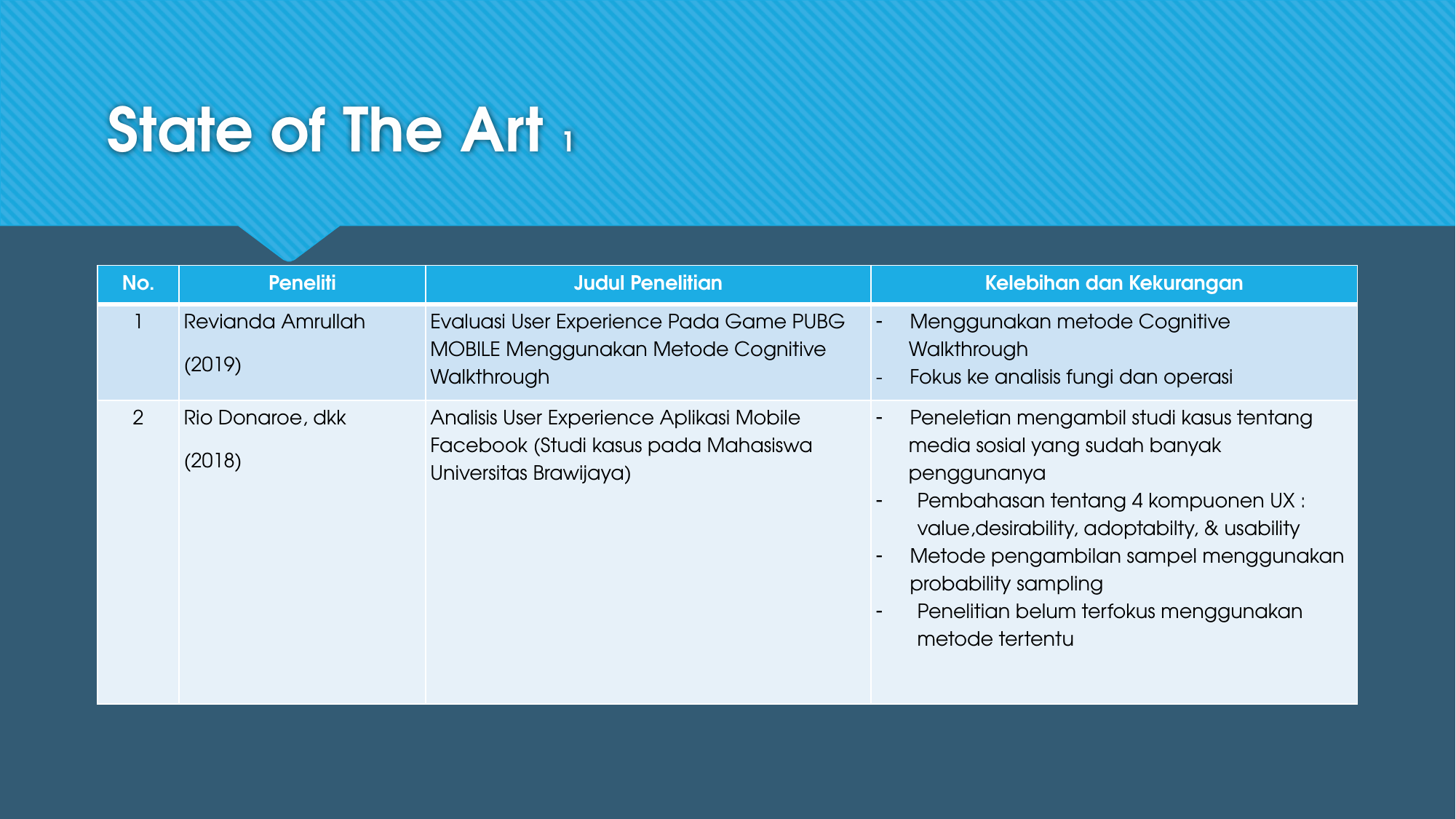

# State of The Art 1
| No. | Peneliti | Judul Penelitian | Kelebihan dan Kekurangan |
| --- | --- | --- | --- |
| 1 | Revianda Amrullah (2019) | Evaluasi User Experience Pada Game PUBG MOBILE Menggunakan Metode Cognitive Walkthrough | Menggunakan metode Cognitive Walkthrough - Fokus ke analisis fungi dan operasi |
| 2 | Rio Donaroe, dkk (2018) | Analisis User Experience Aplikasi Mobile Facebook (Studi kasus pada Mahasiswa Universitas Brawijaya) | Peneletian mengambil studi kasus tentang media sosial yang sudah banyak penggunanya Pembahasan tentang 4 kompuonen UX : value,desirability, adoptabilty, & usability Metode pengambilan sampel menggunakan probability sampling Penelitian belum terfokus menggunakan metode tertentu |